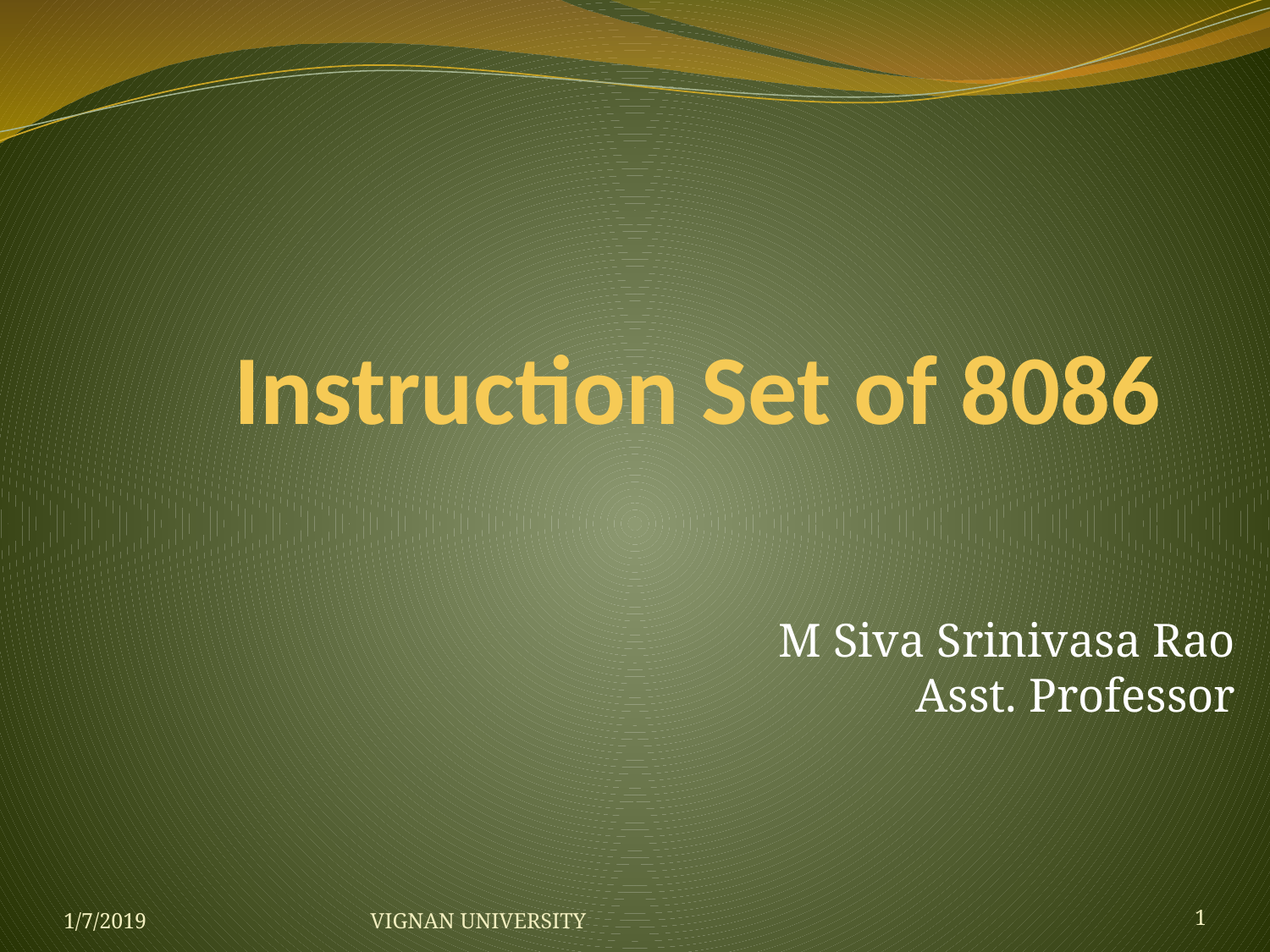

# Instruction Set of 8086
M Siva Srinivasa Rao
Asst. Professor
1/7/2019
VIGNAN UNIVERSITY
1